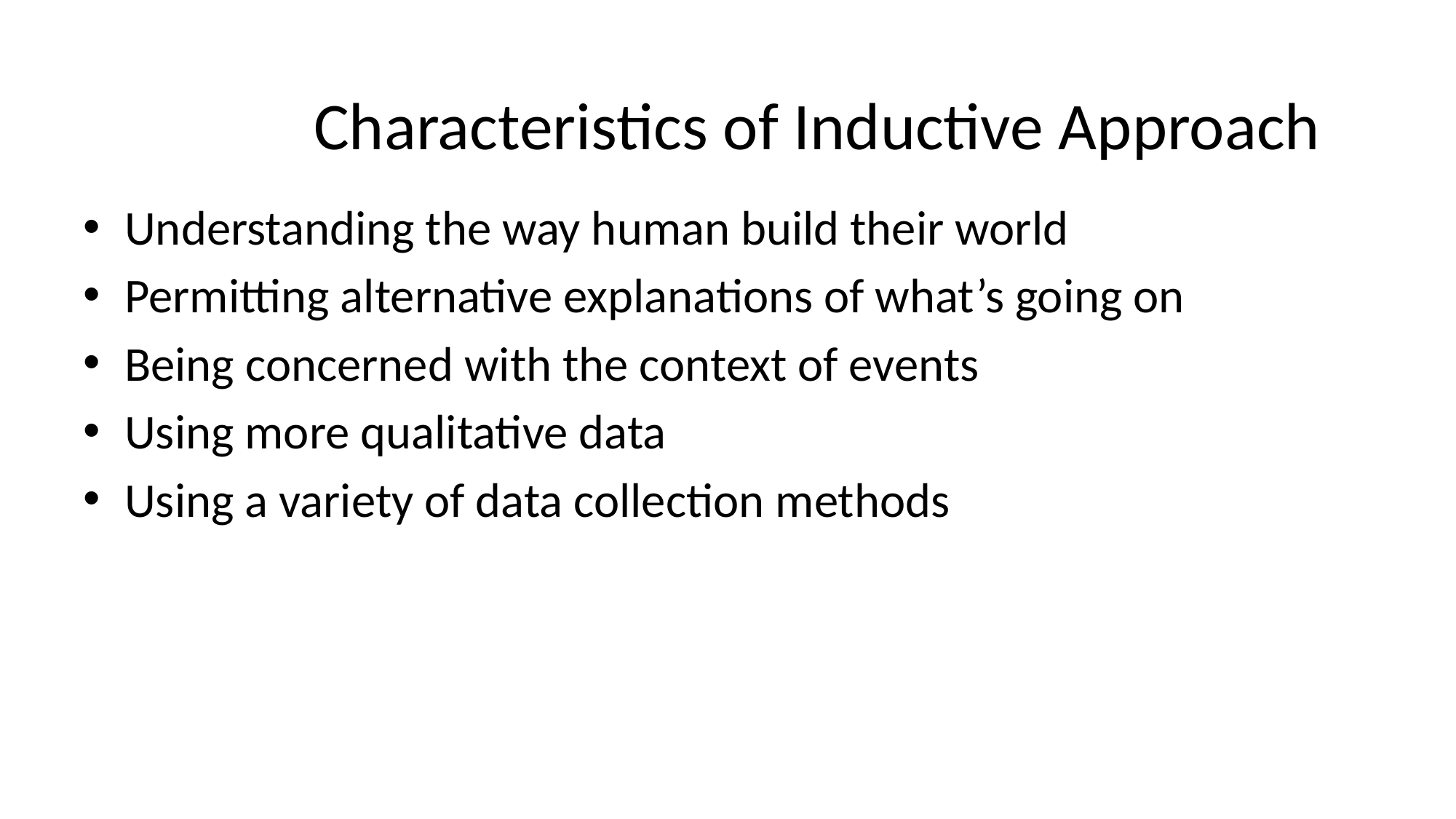

# Characteristics of Inductive Approach
Understanding the way human build their world
Permitting alternative explanations of what’s going on
Being concerned with the context of events
Using more qualitative data
Using a variety of data collection methods